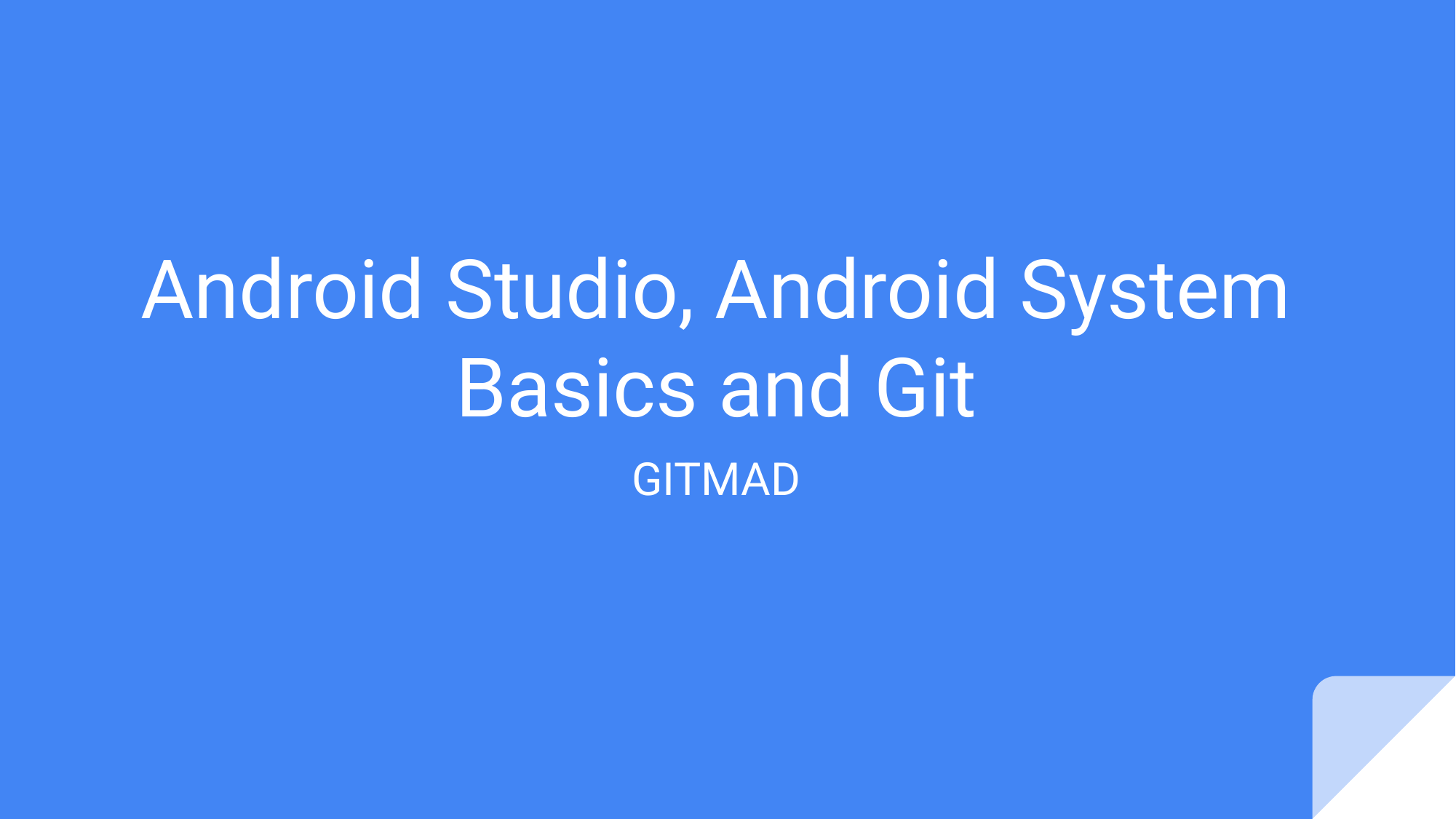

# Android Studio, Android System Basics and Git
GITMAD